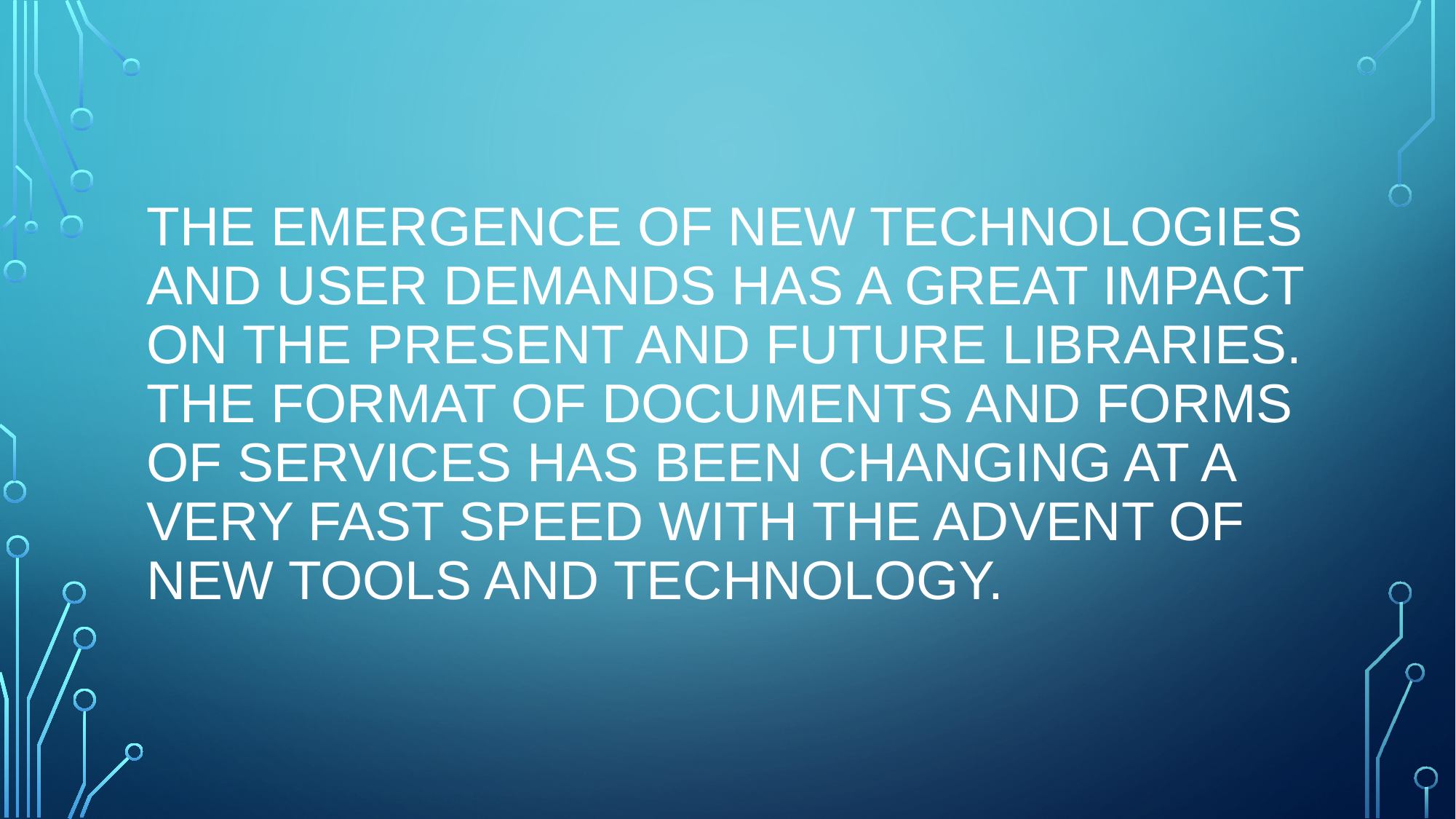

# the emergence of new technologies and user demands has a great impact on the present and future libraries. the format of documents and forms of services has been changing at a very fast speed with the advent of new tools and technology.